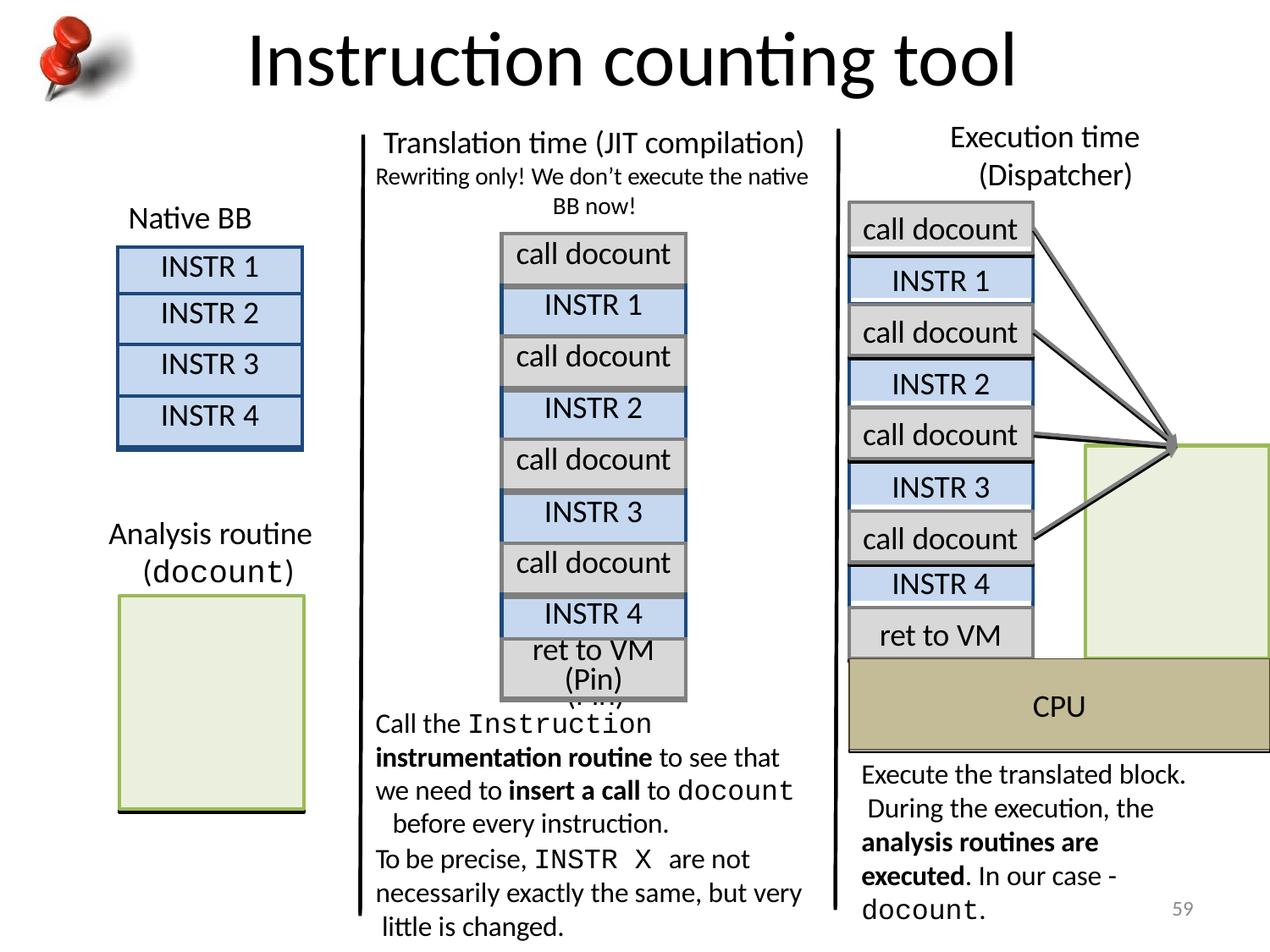

# Instruction counting tool

Execution time  (Dispatcher)
Translation time (JIT compilation)
Rewriting only! We don’t execute the native  BB now!

Native BB

call docount
call docount

| call docount |
| --- |
| INSTR 1 |
| call docount |
| INSTR 2 |
| call docount |
| INSTR 3 |
| call docount |
| INSTR 4 |
| ret to VM (Pin) |
| INSTR 1 |
| --- |
| INSTR 2 |
| INSTR 3 |
| INSTR 4 |
call docount

INSTR 1
INSTR 1
INSTR 1

INSTR 1

call docount
INSTR 2
call docount
call docount

INSTR 2
INSTR 3
INSTR 2

INSTR 2

call docount
INSTR 4
call docount
call docount

INSTR 3
INSTR 3

Analysis routine  (docount)
INSTR 3

call docount
call docount

call docount
INSTR 4
INSTR 4

INSTR 4

ret to VM
ret to VM
ret to VM
(Pin)

CPU
CPU
Call the Instruction  instrumentation routine to see that  we need to insert a call to docount  before every instruction.
To be precise, INSTR X are not  necessarily exactly the same, but very  little is changed.
Execute the translated block.  During the execution, the  analysis routines are  executed. In our case -
docount.
59